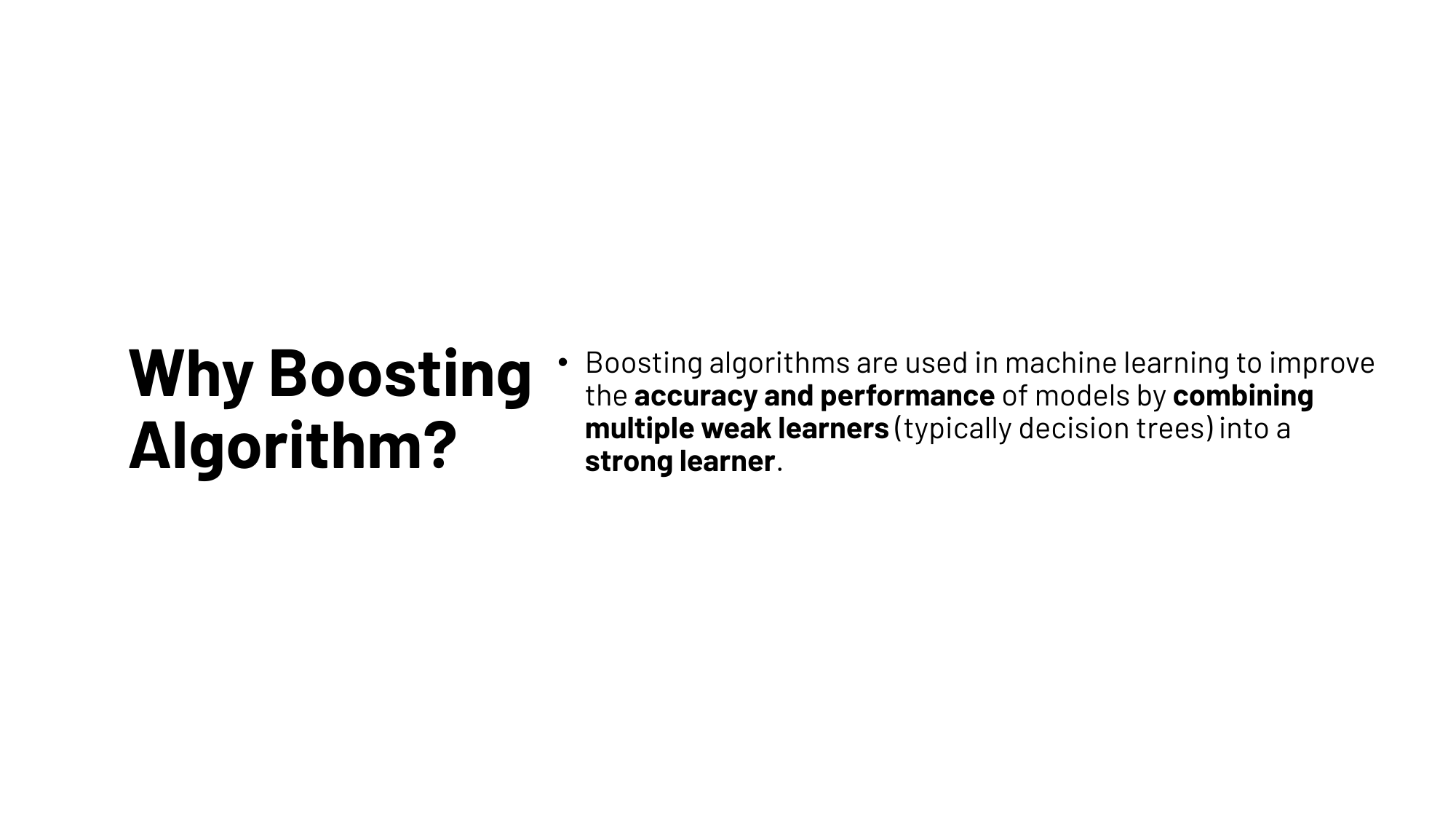

# Why Boosting Algorithm?

Boosting algorithms are used in machine learning to improve the accuracy and performance of models by combining multiple weak learners (typically decision trees) into a strong learner.